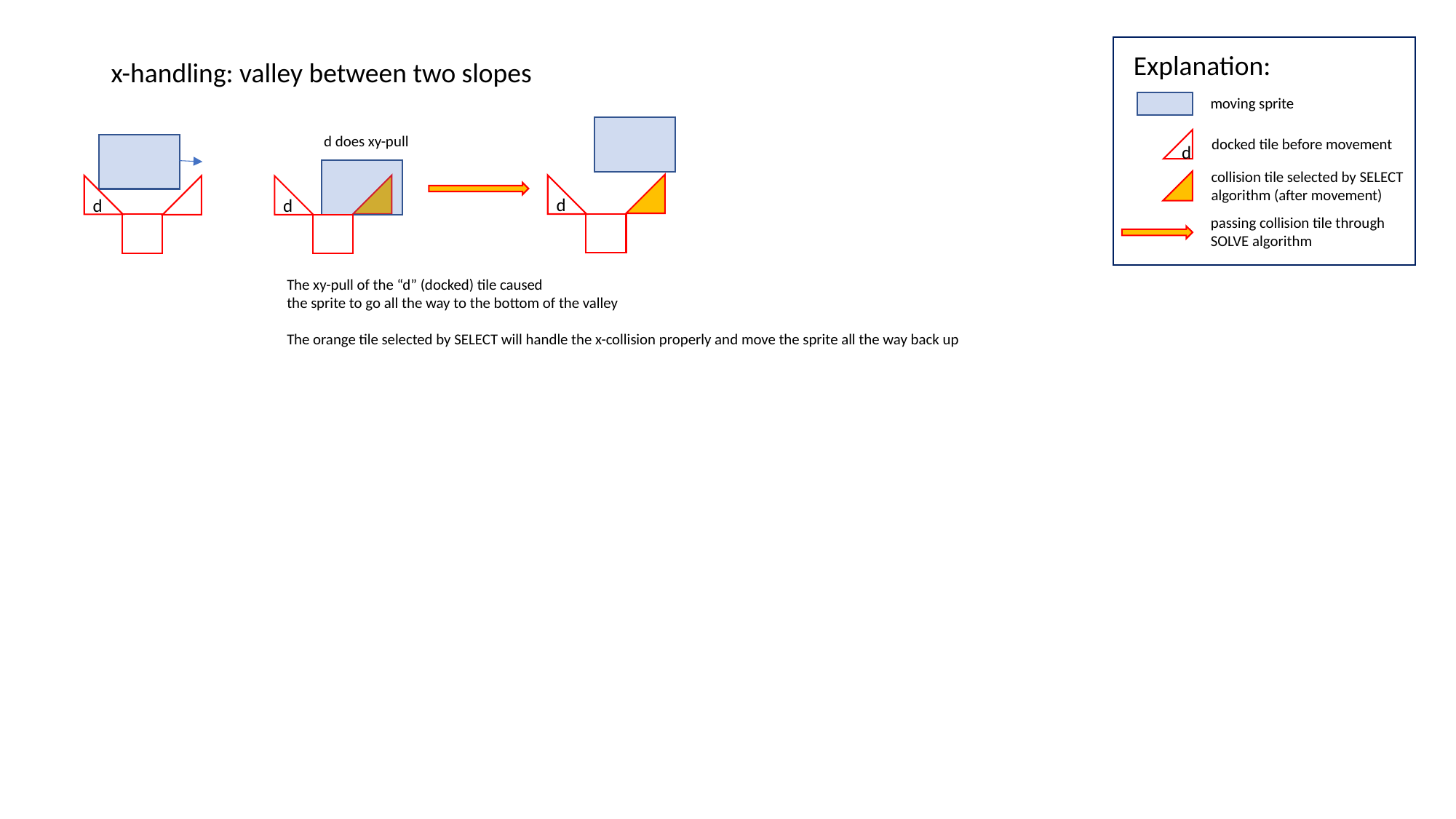

Explanation:
moving sprite

docked tile before movement
d
collision tile selected by SELECT
algorithm (after movement)

passing collision tile through
SOLVE algorithm

x-handling: valley between two slopes

d does xy-pull

d

d

d

The xy-pull of the “d” (docked) tile caused
the sprite to go all the way to the bottom of the valley

The orange tile selected by SELECT will handle the x-collision properly and move the sprite all the way back up